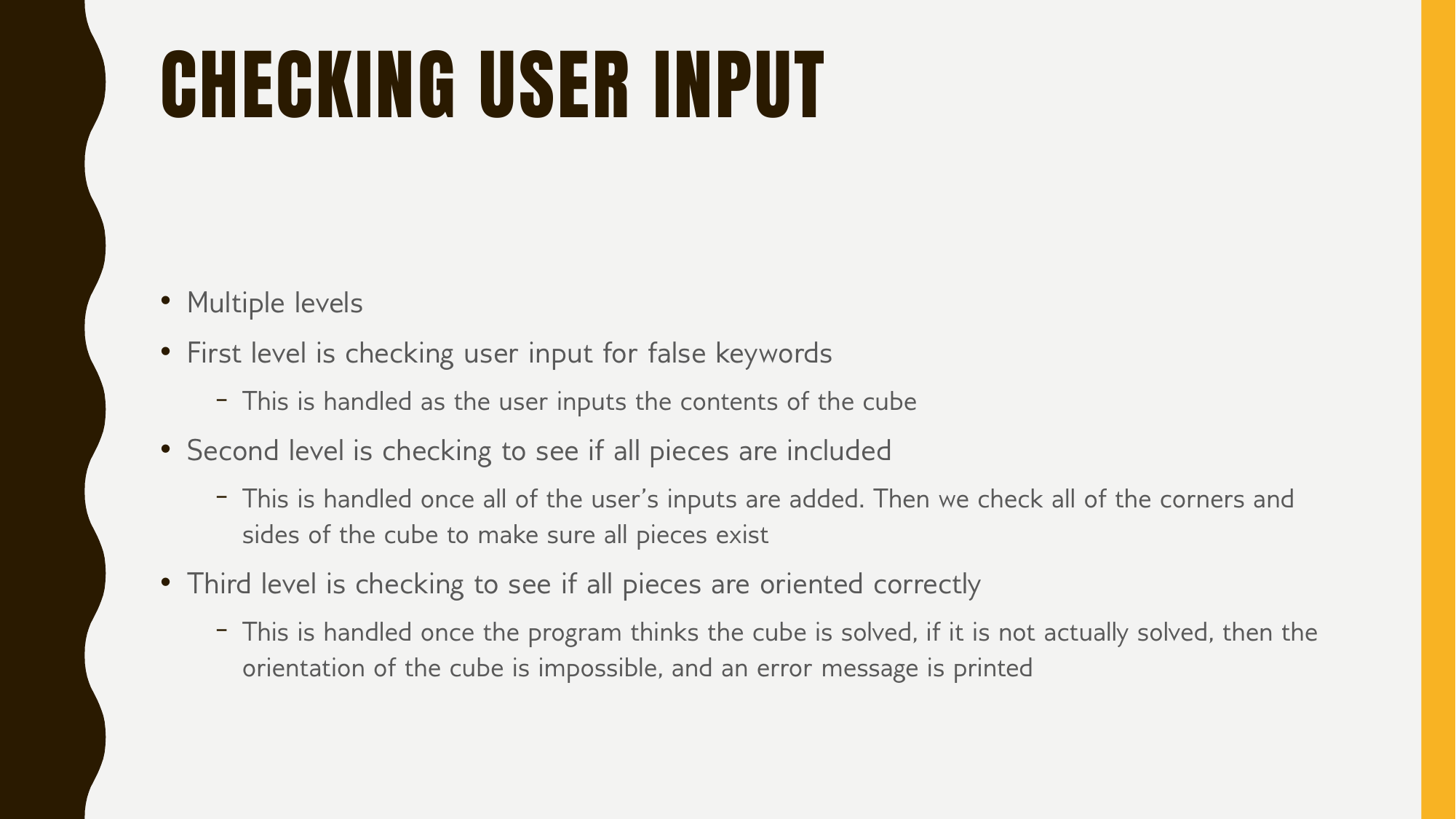

# Checking User Input
Multiple levels
First level is checking user input for false keywords
This is handled as the user inputs the contents of the cube
Second level is checking to see if all pieces are included
This is handled once all of the user’s inputs are added. Then we check all of the corners and sides of the cube to make sure all pieces exist
Third level is checking to see if all pieces are oriented correctly
This is handled once the program thinks the cube is solved, if it is not actually solved, then the orientation of the cube is impossible, and an error message is printed